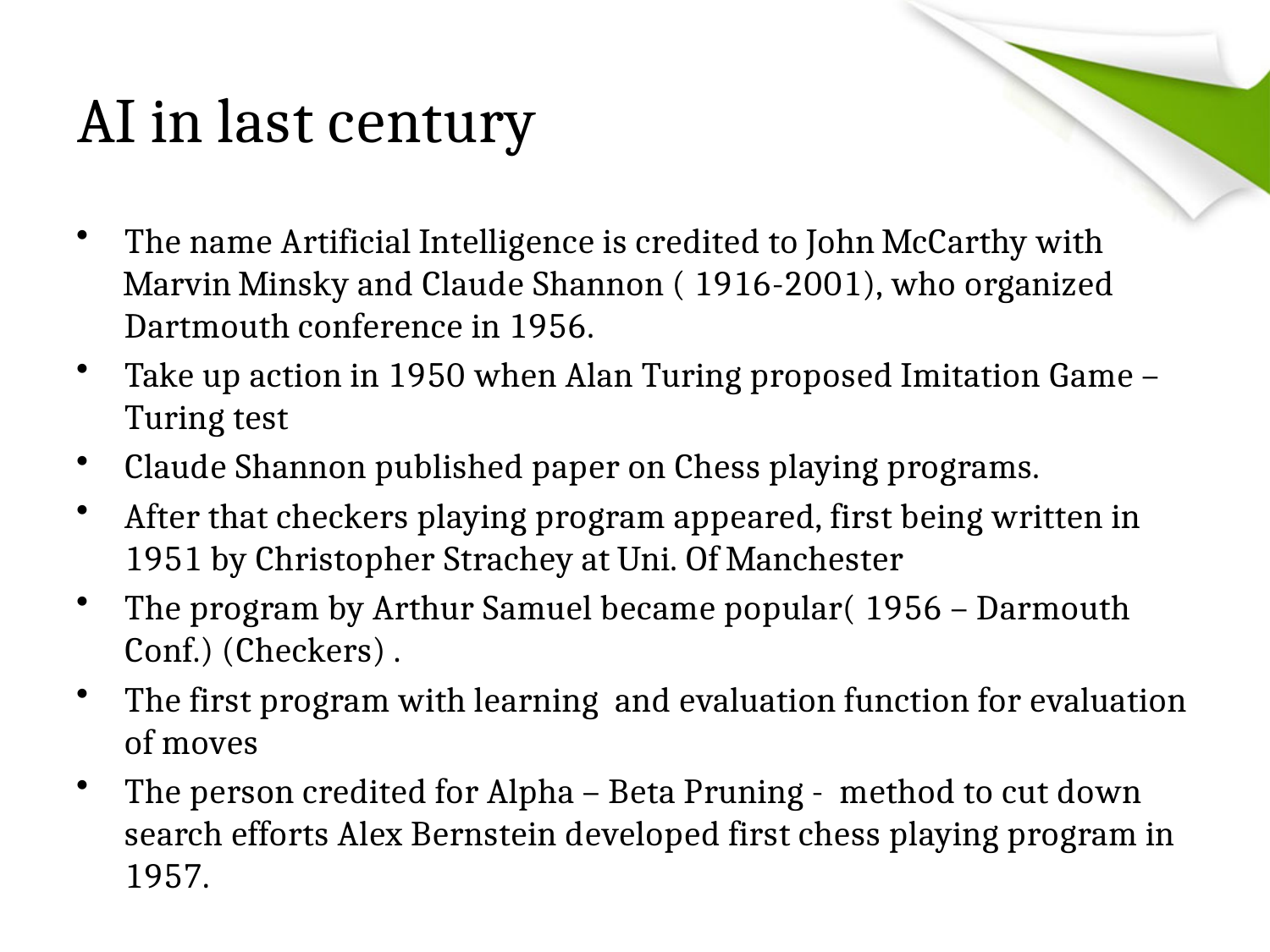

# AI in last century
The name Artificial Intelligence is credited to John McCarthy with Marvin Minsky and Claude Shannon ( 1916-2001), who organized Dartmouth conference in 1956.
Take up action in 1950 when Alan Turing proposed Imitation Game – Turing test
Claude Shannon published paper on Chess playing programs.
After that checkers playing program appeared, first being written in 1951 by Christopher Strachey at Uni. Of Manchester
The program by Arthur Samuel became popular( 1956 – Darmouth Conf.) (Checkers) .
The first program with learning  and evaluation function for evaluation of moves
The person credited for Alpha – Beta Pruning -  method to cut down search efforts Alex Bernstein developed first chess playing program in 1957.